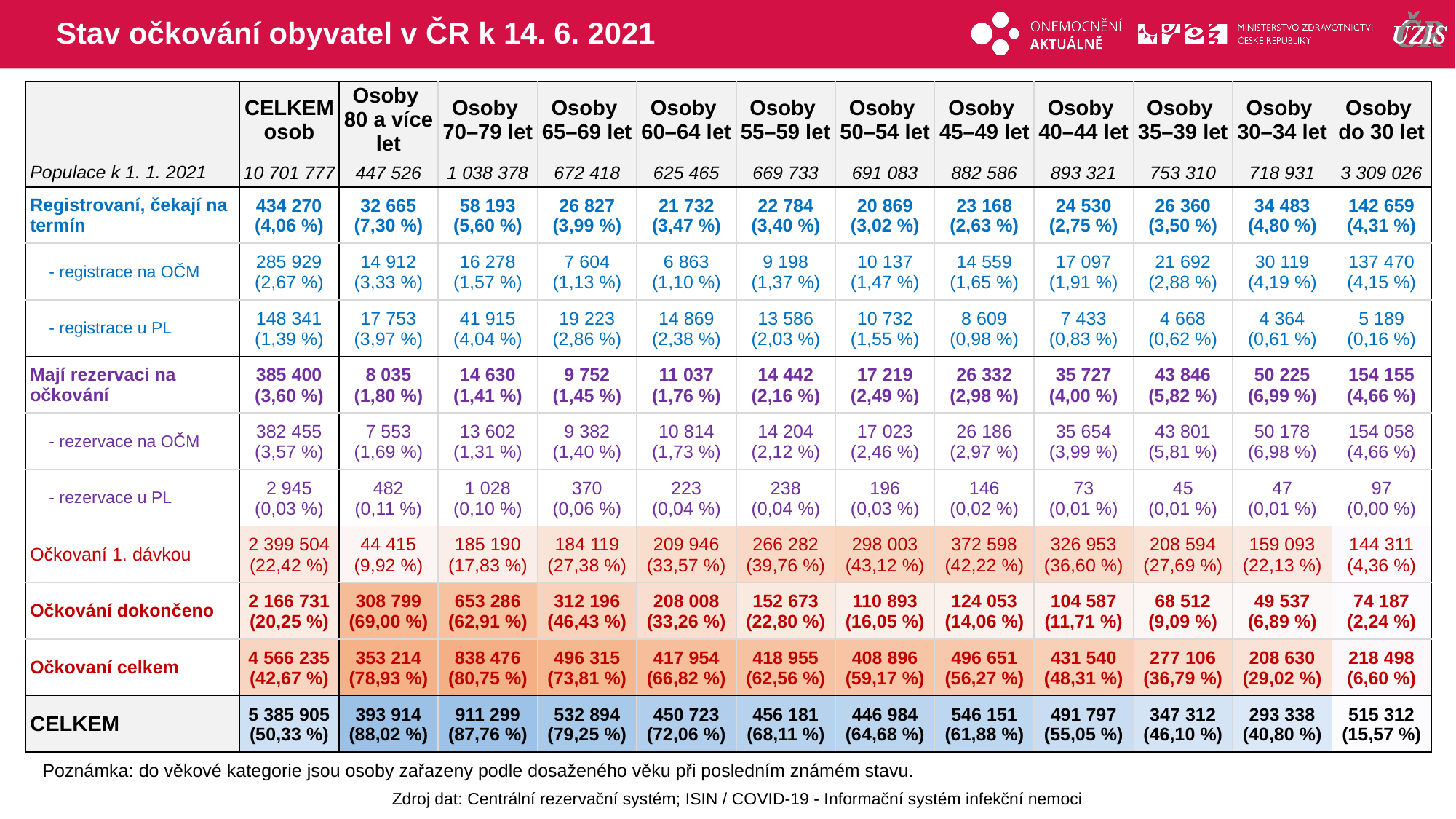

# Stav očkování obyvatel v ČR k 14. 6. 2021
|  | CELKEM osob | Osoby 80 a více let | Osoby 70–79 let | Osoby 65–69 let | Osoby 60–64 let | Osoby 55–59 let | Osoby 50–54 let | Osoby 45–49 let | Osoby 40–44 let | Osoby 35–39 let | Osoby 30–34 let | Osoby do 30 let |
| --- | --- | --- | --- | --- | --- | --- | --- | --- | --- | --- | --- | --- |
| Populace k 1. 1. 2021 | 10 701 777 | 447 526 | 1 038 378 | 672 418 | 625 465 | 669 733 | 691 083 | 882 586 | 893 321 | 753 310 | 718 931 | 3 309 026 |
| Registrovaní, čekají na termín | 434 270 (4,06 %) | 32 665 (7,30 %) | 58 193 (5,60 %) | 26 827 (3,99 %) | 21 732 (3,47 %) | 22 784 (3,40 %) | 20 869 (3,02 %) | 23 168 (2,63 %) | 24 530 (2,75 %) | 26 360 (3,50 %) | 34 483 (4,80 %) | 142 659 (4,31 %) |
| - registrace na OČM | 285 929 (2,67 %) | 14 912 (3,33 %) | 16 278 (1,57 %) | 7 604 (1,13 %) | 6 863 (1,10 %) | 9 198 (1,37 %) | 10 137 (1,47 %) | 14 559 (1,65 %) | 17 097 (1,91 %) | 21 692 (2,88 %) | 30 119 (4,19 %) | 137 470 (4,15 %) |
| - registrace u PL | 148 341 (1,39 %) | 17 753 (3,97 %) | 41 915 (4,04 %) | 19 223 (2,86 %) | 14 869 (2,38 %) | 13 586 (2,03 %) | 10 732 (1,55 %) | 8 609 (0,98 %) | 7 433 (0,83 %) | 4 668 (0,62 %) | 4 364 (0,61 %) | 5 189 (0,16 %) |
| Mají rezervaci na očkování | 385 400 (3,60 %) | 8 035 (1,80 %) | 14 630 (1,41 %) | 9 752 (1,45 %) | 11 037 (1,76 %) | 14 442 (2,16 %) | 17 219 (2,49 %) | 26 332 (2,98 %) | 35 727 (4,00 %) | 43 846 (5,82 %) | 50 225 (6,99 %) | 154 155 (4,66 %) |
| - rezervace na OČM | 382 455 (3,57 %) | 7 553 (1,69 %) | 13 602 (1,31 %) | 9 382 (1,40 %) | 10 814 (1,73 %) | 14 204 (2,12 %) | 17 023 (2,46 %) | 26 186 (2,97 %) | 35 654 (3,99 %) | 43 801 (5,81 %) | 50 178 (6,98 %) | 154 058 (4,66 %) |
| - rezervace u PL | 2 945 (0,03 %) | 482 (0,11 %) | 1 028 (0,10 %) | 370 (0,06 %) | 223 (0,04 %) | 238 (0,04 %) | 196 (0,03 %) | 146 (0,02 %) | 73 (0,01 %) | 45 (0,01 %) | 47 (0,01 %) | 97 (0,00 %) |
| Očkovaní 1. dávkou | 2 399 504 (22,42 %) | 44 415 (9,92 %) | 185 190 (17,83 %) | 184 119 (27,38 %) | 209 946 (33,57 %) | 266 282 (39,76 %) | 298 003 (43,12 %) | 372 598 (42,22 %) | 326 953 (36,60 %) | 208 594 (27,69 %) | 159 093 (22,13 %) | 144 311 (4,36 %) |
| Očkování dokončeno | 2 166 731 (20,25 %) | 308 799 (69,00 %) | 653 286 (62,91 %) | 312 196 (46,43 %) | 208 008 (33,26 %) | 152 673 (22,80 %) | 110 893 (16,05 %) | 124 053 (14,06 %) | 104 587 (11,71 %) | 68 512 (9,09 %) | 49 537 (6,89 %) | 74 187 (2,24 %) |
| Očkovaní celkem | 4 566 235 (42,67 %) | 353 214 (78,93 %) | 838 476 (80,75 %) | 496 315 (73,81 %) | 417 954 (66,82 %) | 418 955 (62,56 %) | 408 896 (59,17 %) | 496 651 (56,27 %) | 431 540 (48,31 %) | 277 106 (36,79 %) | 208 630 (29,02 %) | 218 498 (6,60 %) |
| CELKEM | 5 385 905 (50,33 %) | 393 914 (88,02 %) | 911 299 (87,76 %) | 532 894 (79,25 %) | 450 723 (72,06 %) | 456 181 (68,11 %) | 446 984 (64,68 %) | 546 151 (61,88 %) | 491 797 (55,05 %) | 347 312 (46,10 %) | 293 338 (40,80 %) | 515 312 (15,57 %) |
|  |  |  |  |  |  |  |  |  |  |  |  |
| --- | --- | --- | --- | --- | --- | --- | --- | --- | --- | --- | --- |
|  |  |  |  |  |  |  |  |  |  |  |  |
|  |  |  |  |  |  |  |  |  |  |  |  |
|  |  |  |  |  |  |  |  |  |  |  |  |
Poznámka: do věkové kategorie jsou osoby zařazeny podle dosaženého věku při posledním známém stavu.
Zdroj dat: Centrální rezervační systém; ISIN / COVID-19 - Informační systém infekční nemoci